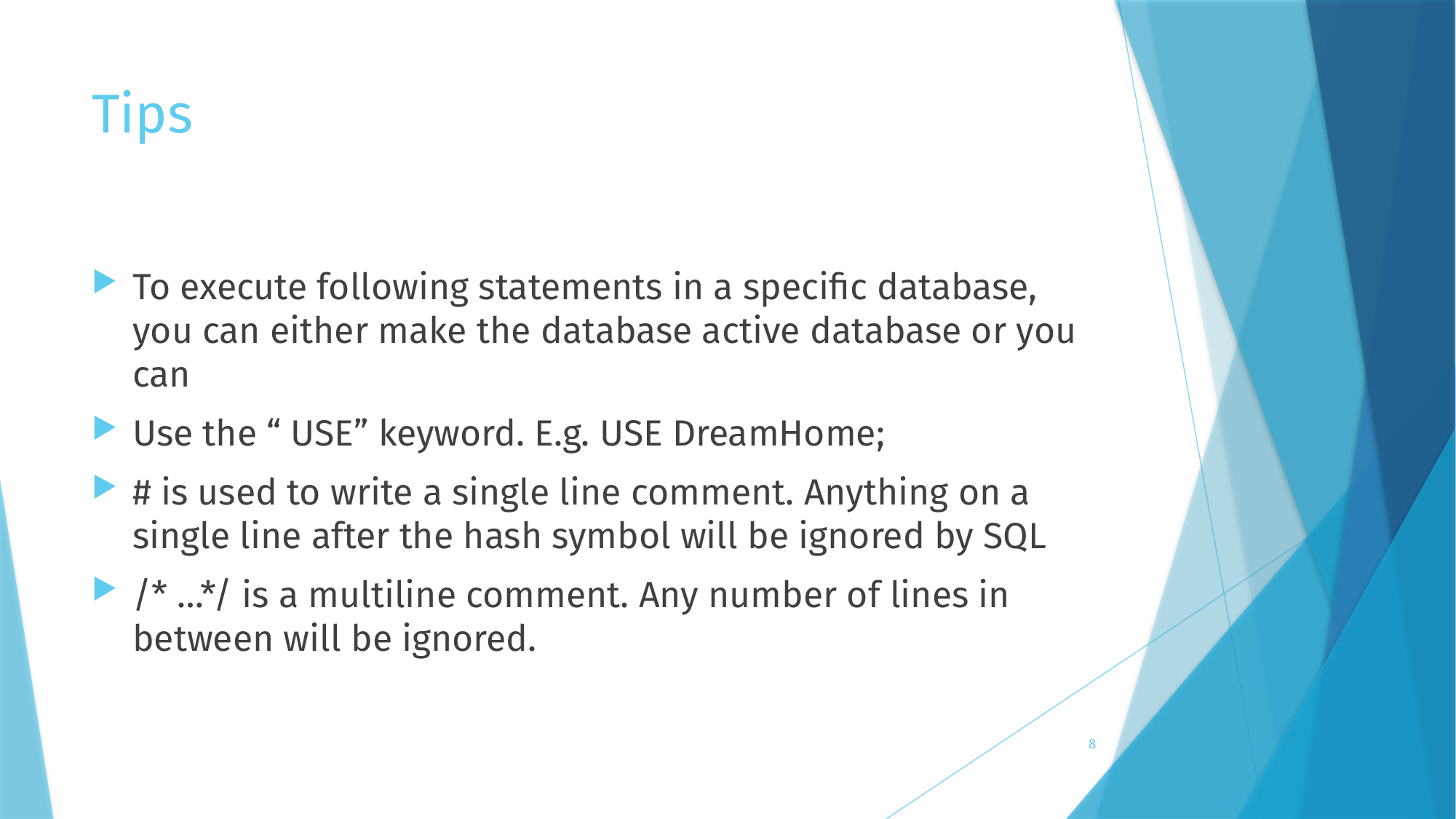

# Tips
To execute following statements in a specific database, you can either make the database active database or you can
Use the “ USE” keyword. E.g. USE DreamHome;
# is used to write a single line comment. Anything on a single line after the hash symbol will be ignored by SQL
/* …*/ is a multiline comment. Any number of lines in between will be ignored.

8